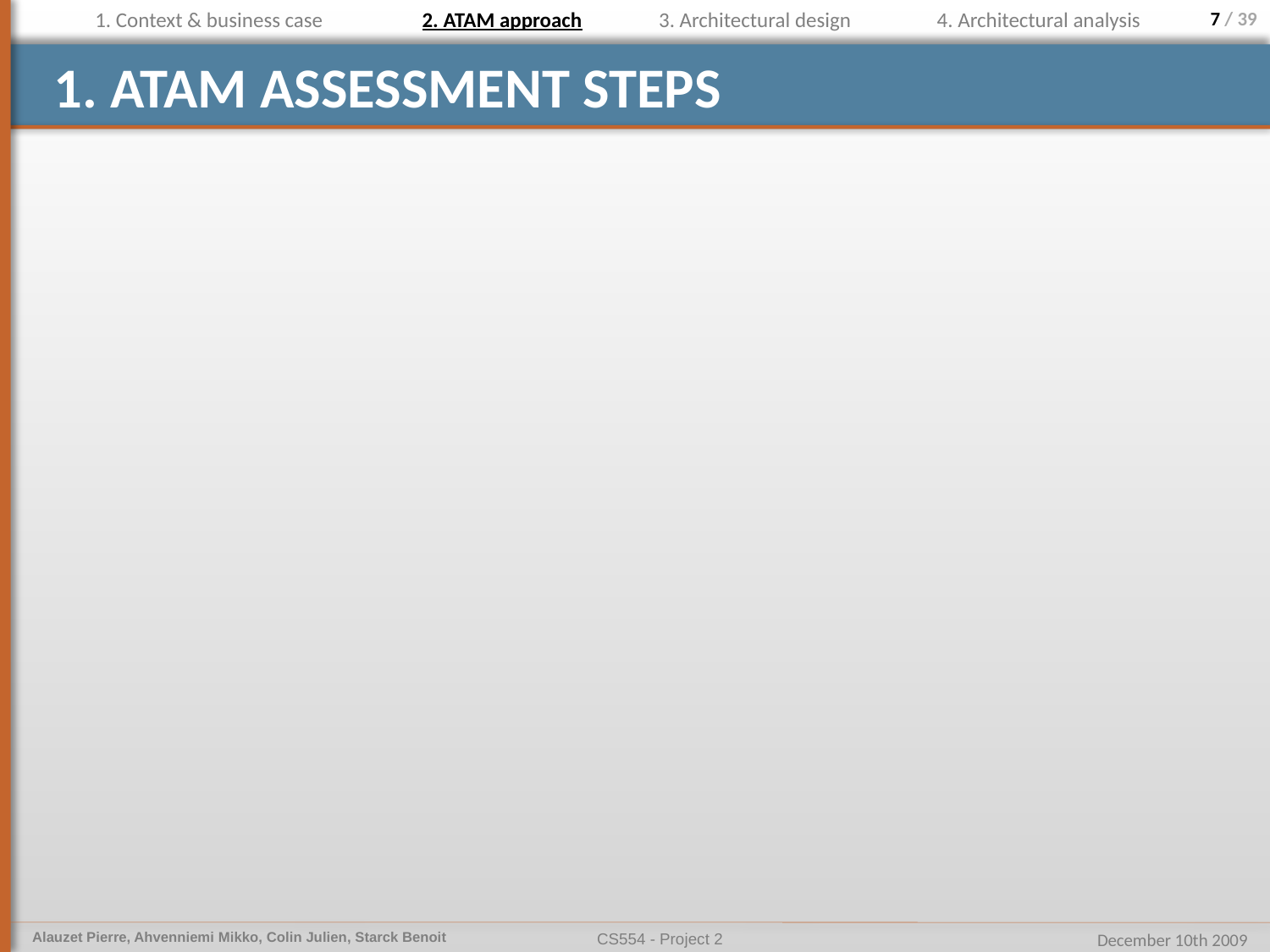

1. Context & business case
2. ATAM approach
3. Architectural design
4. Architectural analysis
# 1. Atam assessment steps